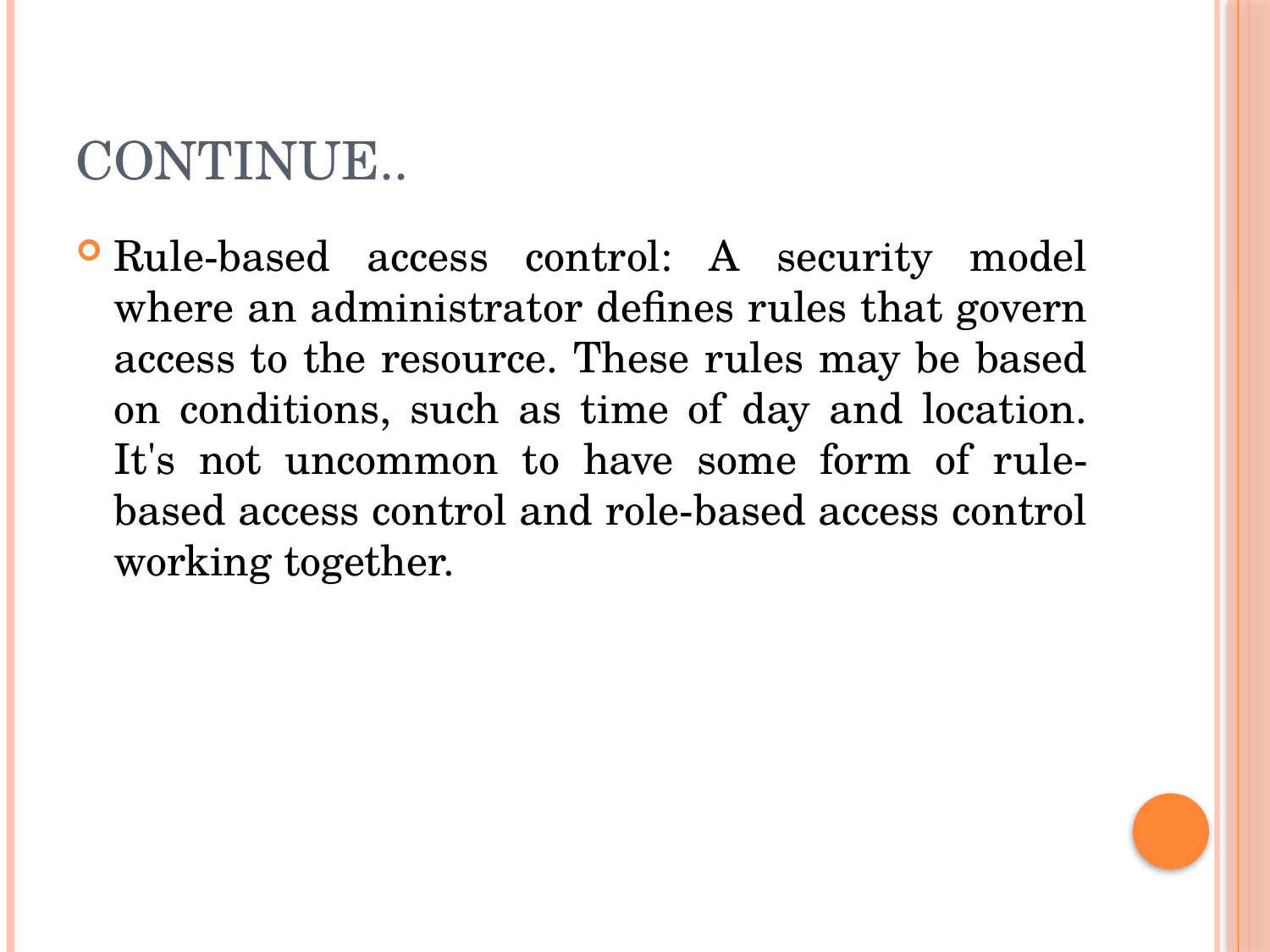

# Continue..
Rule-based access control: A security model where an administrator defines rules that govern access to the resource. These rules may be based on conditions, such as time of day and location. It's not uncommon to have some form of rule-based access control and role-based access control working together.